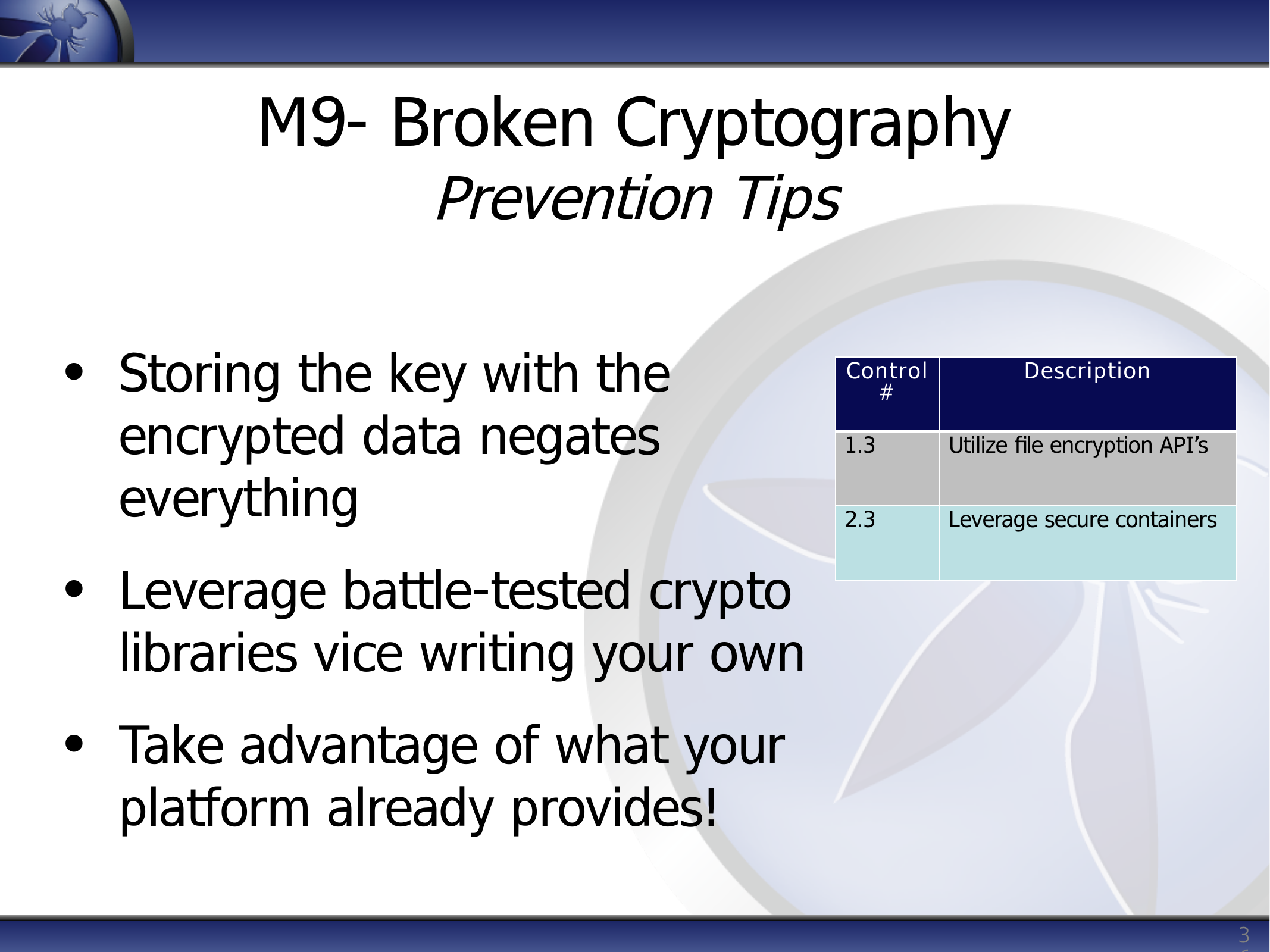

# M9- Broken Cryptography Prevention Tips

Storing the key with the encrypted data negates everything
Leverage battle-tested crypto libraries vice writing your own
Take advantage of what your platform already provides!

| Control# | Description |
| --- | --- |
| 1.3 | Utilize file encryption API’s |
| 2.3 | Leverage secure containers |
36